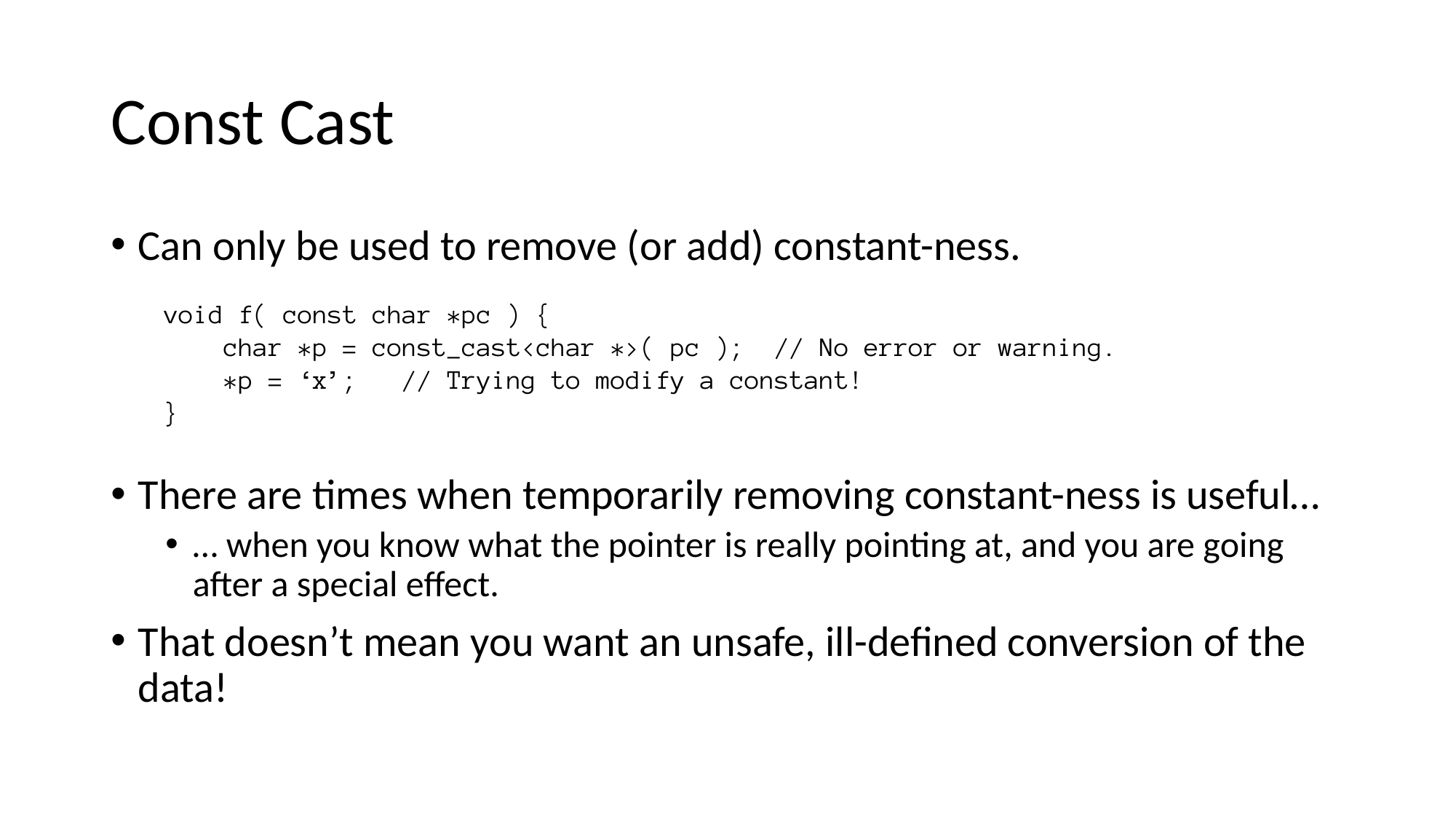

# Const Cast
Can only be used to remove (or add) constant-ness.
There are times when temporarily removing constant-ness is useful…
… when you know what the pointer is really pointing at, and you are going after a special effect.
That doesn’t mean you want an unsafe, ill-defined conversion of the data!
void f( const char *pc ) {
    char *p = const_cast<char *>( pc );  // No error or warning.
    *p = ‘x’;   // Trying to modify a constant!
}